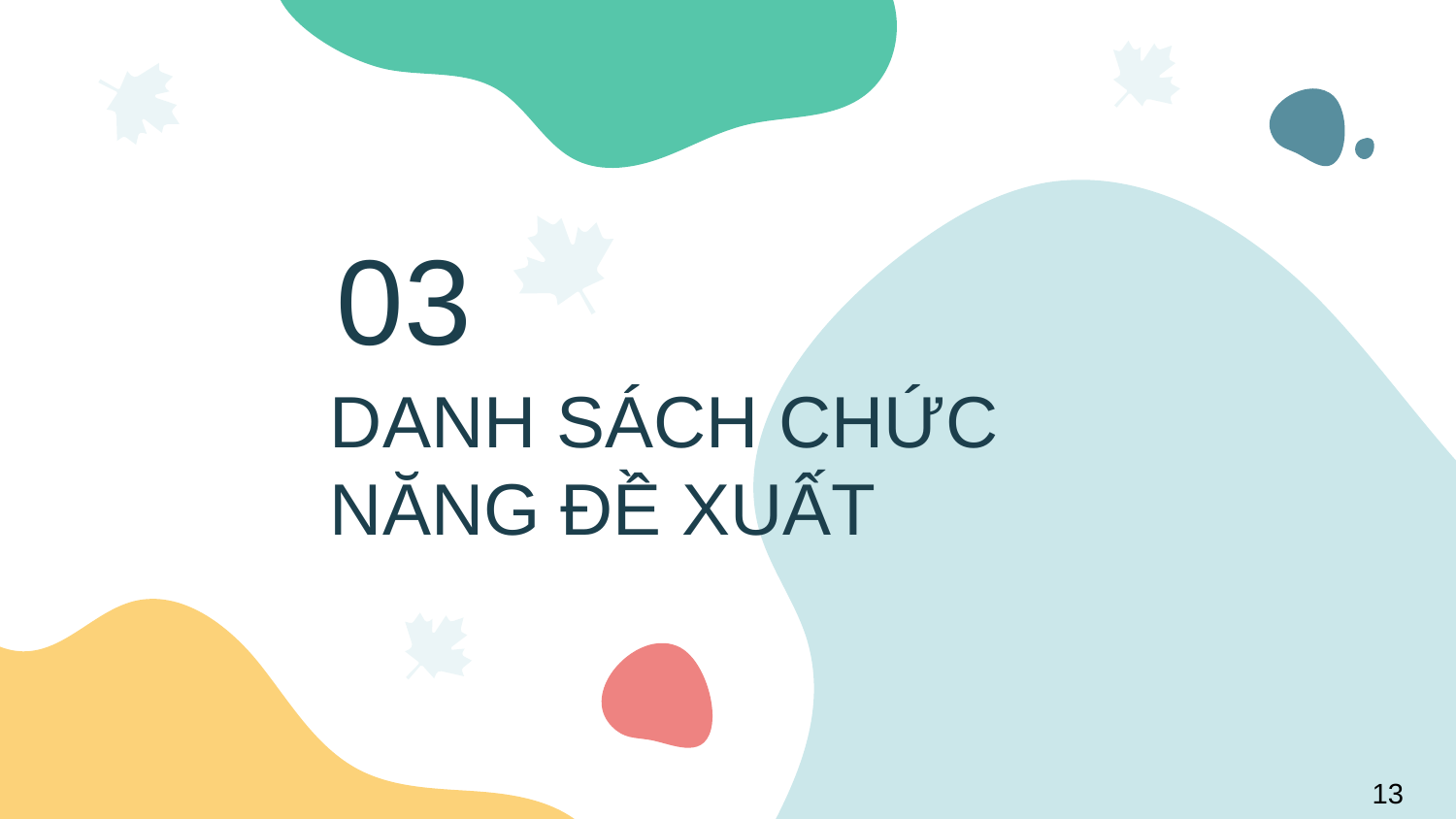

03
# DANH SÁCH CHỨC NĂNG ĐỀ XUẤT

13